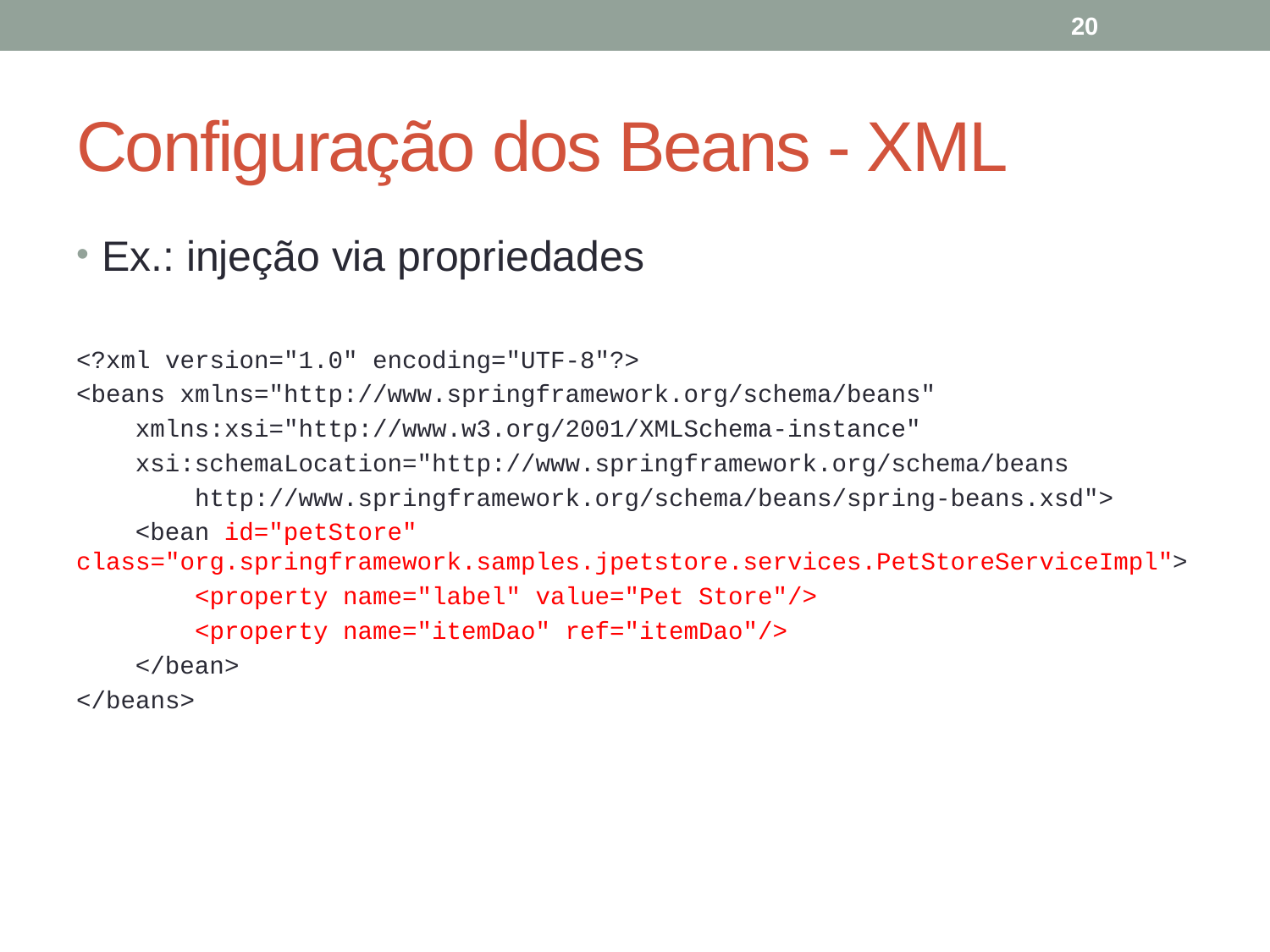

20
# Configuração dos Beans - XML
Ex.: injeção via propriedades

<?xml version="1.0" encoding="UTF-8"?>
<beans xmlns="http://www.springframework.org/schema/beans"
    xmlns:xsi="http://www.w3.org/2001/XMLSchema-instance"
    xsi:schemaLocation="http://www.springframework.org/schema/beans
        http://www.springframework.org/schema/beans/spring-beans.xsd">
    <bean id="petStore" class="org.springframework.samples.jpetstore.services.PetStoreServiceImpl">
        <property name="label" value="Pet Store"/>
        <property name="itemDao" ref="itemDao"/>
    </bean>
</beans>